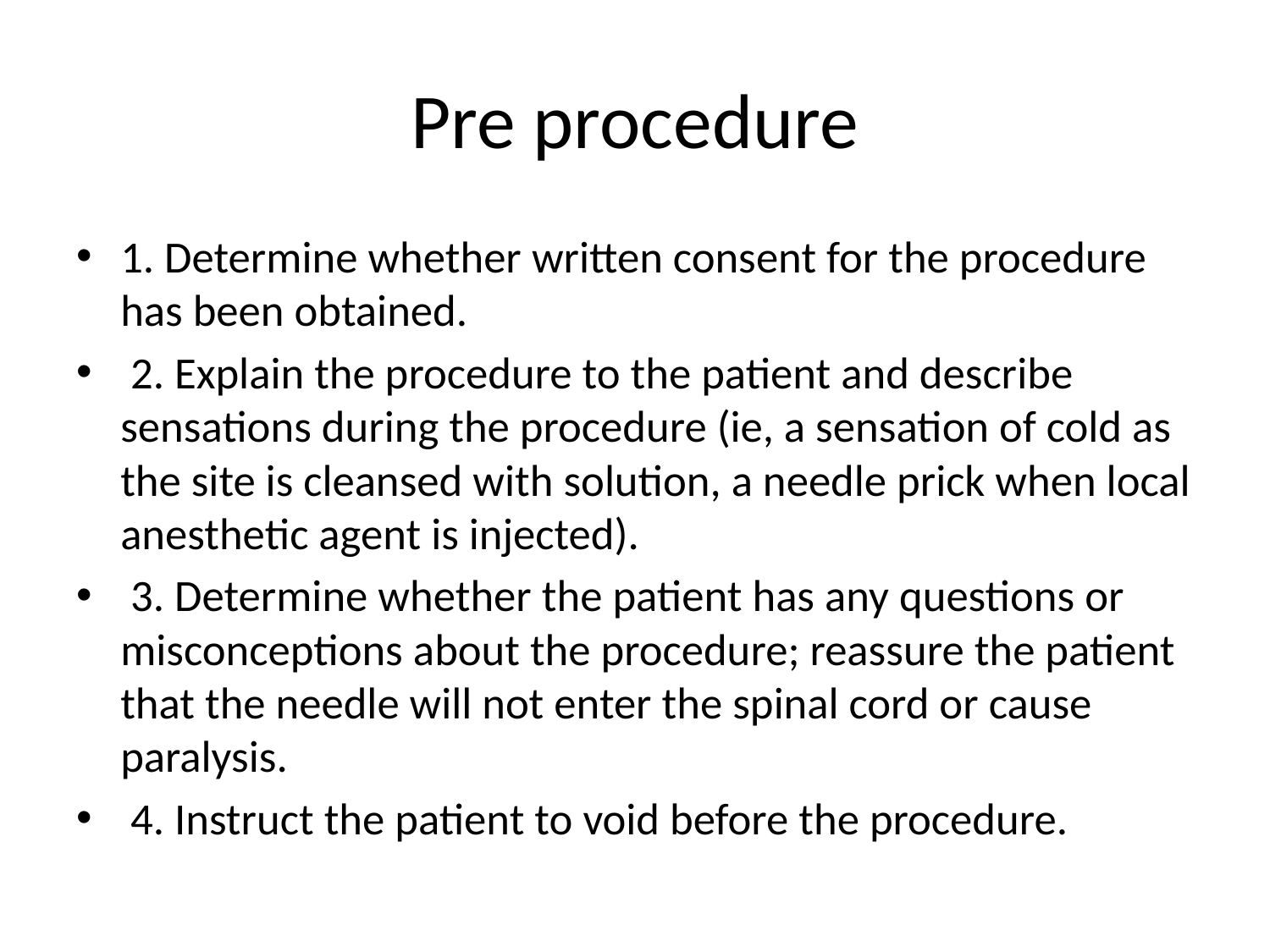

# Pre procedure
1. Determine whether written consent for the procedure has been obtained.
 2. Explain the procedure to the patient and describe sensations during the procedure (ie, a sensation of cold as the site is cleansed with solution, a needle prick when local anesthetic agent is injected).
 3. Determine whether the patient has any questions or misconceptions about the procedure; reassure the patient that the needle will not enter the spinal cord or cause paralysis.
 4. Instruct the patient to void before the procedure.